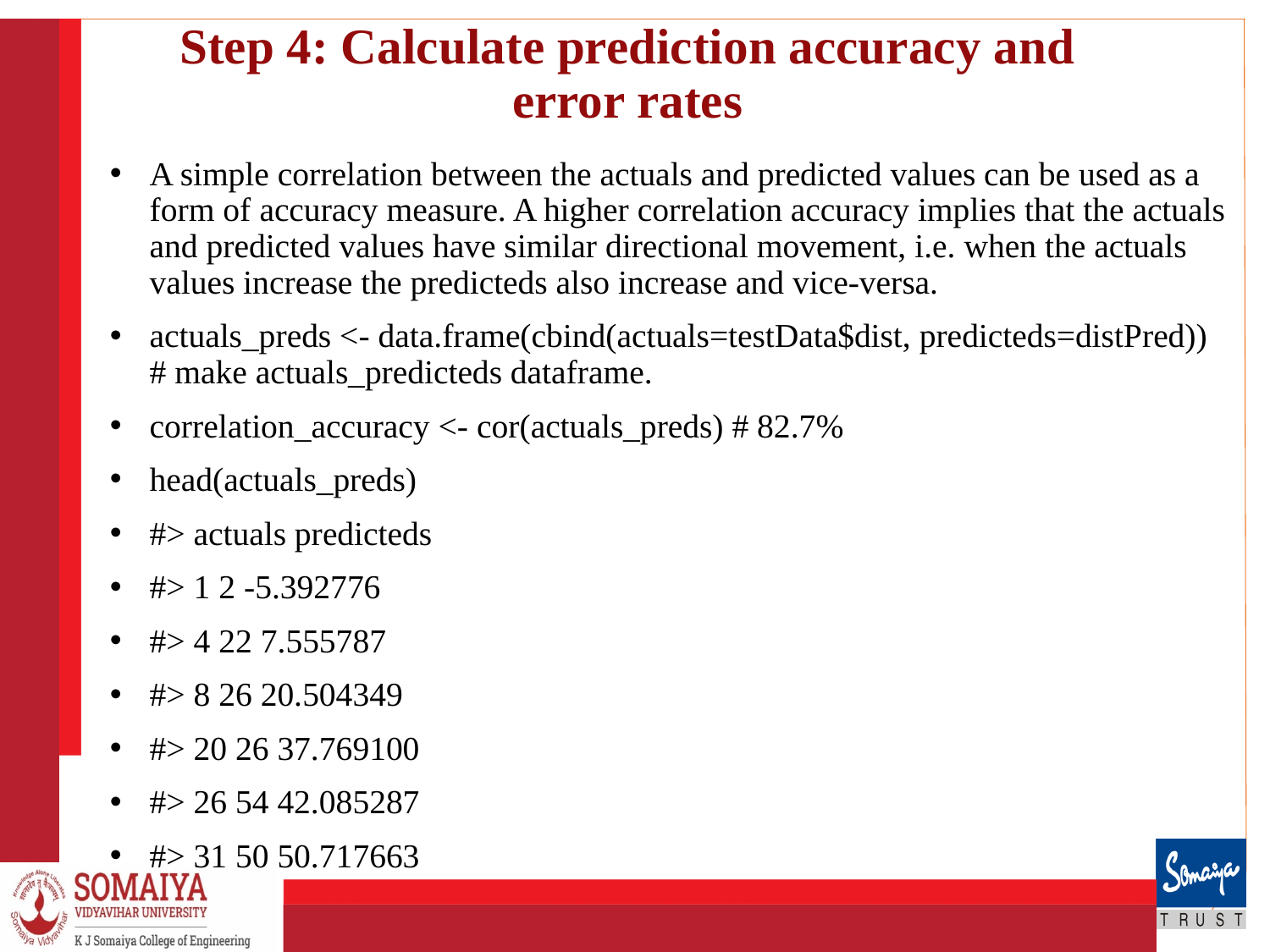

# Step 4: Calculate prediction accuracy and error rates
A simple correlation between the actuals and predicted values can be used as a form of accuracy measure. A higher correlation accuracy implies that the actuals and predicted values have similar directional movement, i.e. when the actuals values increase the predicteds also increase and vice-versa.
actuals_preds <- data.frame(cbind(actuals=testData$dist, predicteds=distPred)) # make actuals_predicteds dataframe.
correlation_accuracy <- cor(actuals_preds) # 82.7%
head(actuals_preds)
#> actuals predicteds
#> 1 2 -5.392776
#> 4 22 7.555787
#> 8 26 20.504349
#> 20 26 37.769100
#> 26 54 42.085287
#> 31 50 50.717663